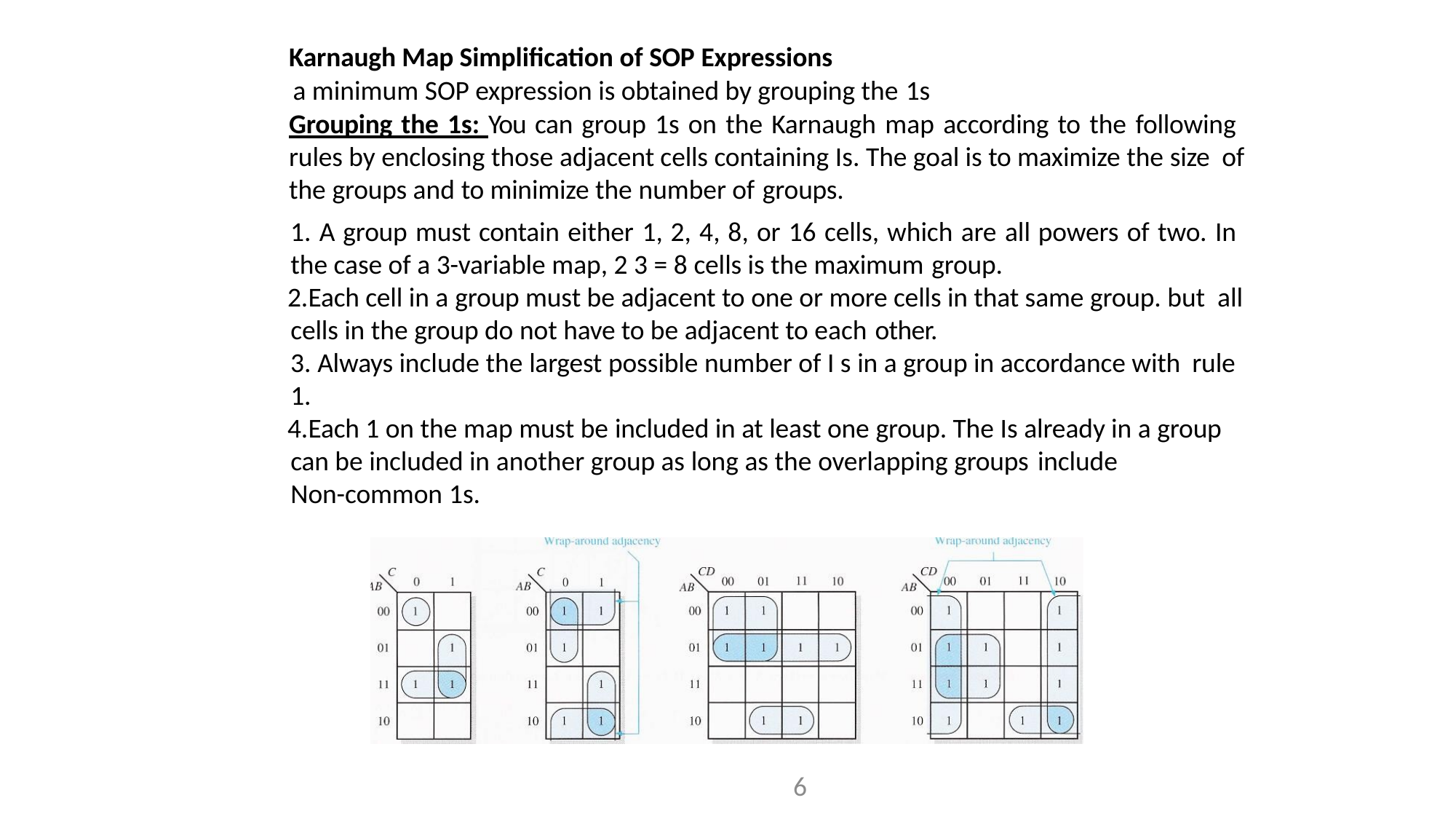

Karnaugh Map Simplification of SOP Expressions
a minimum SOP expression is obtained by grouping the 1s
Grouping the 1s: You can group 1s on the Karnaugh map according to the following  rules by enclosing those adjacent cells containing Is. The goal is to maximize the size  of the groups and to minimize the number of groups.
A group must contain either 1, 2, 4, 8, or 16 cells, which are all powers of two. In
the case of a 3-variable map, 2 3 = 8 cells is the maximum group.
Each cell in a group must be adjacent to one or more cells in that same group. but  all cells in the group do not have to be adjacent to each other.
Always include the largest possible number of I s in a group in accordance with rule
1.
Each 1 on the map must be included in at least one group. The Is already in a group  can be included in another group as long as the overlapping groups include
Non-common 1s.

6